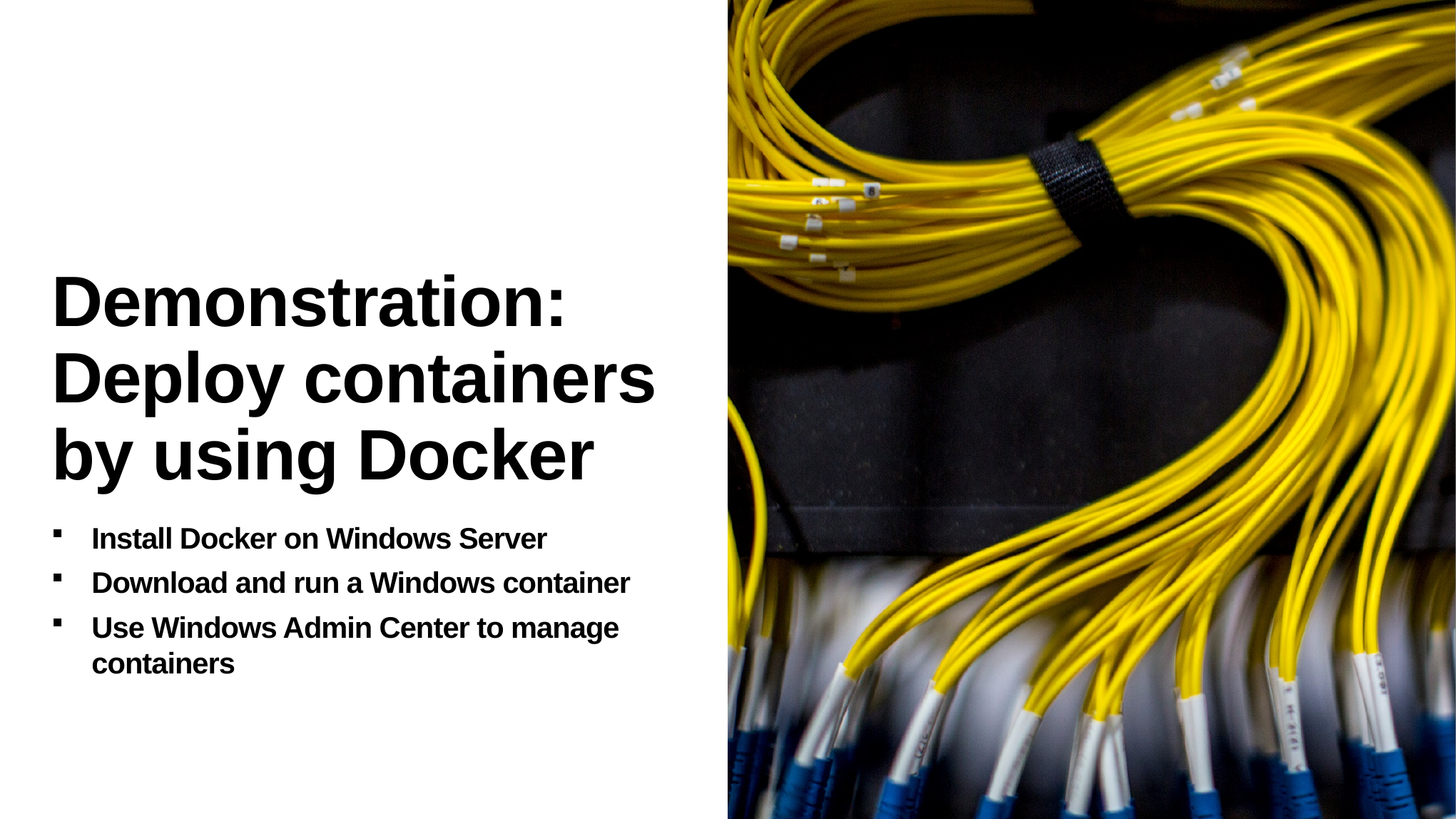

# Demonstration: Deploy containers by using Docker
Install Docker on Windows Server
Download and run a Windows container
Use Windows Admin Center to manage containers